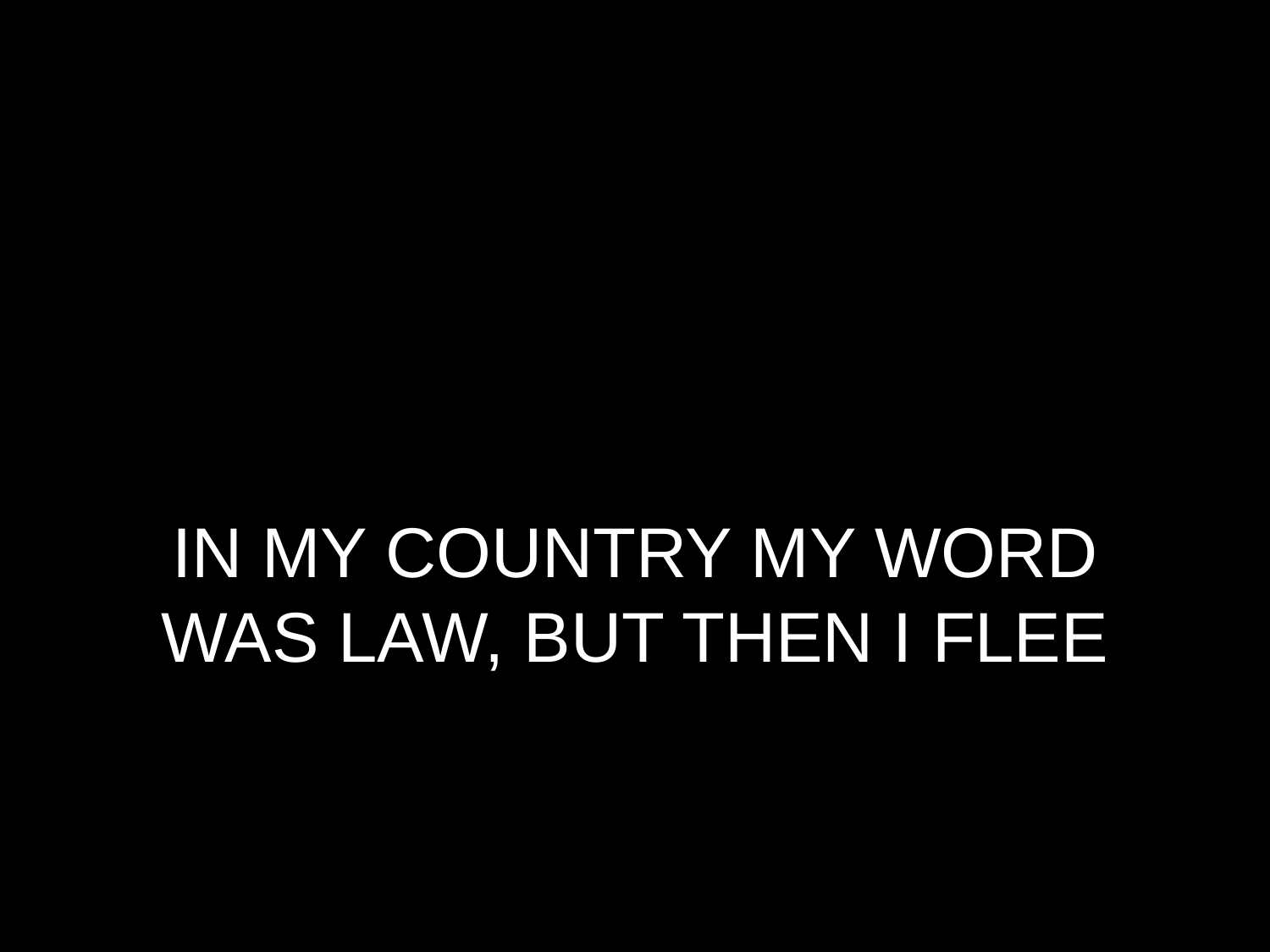

# IN MY COUNTRY MY WORD WAS LAW, BUT THEN I FLEE